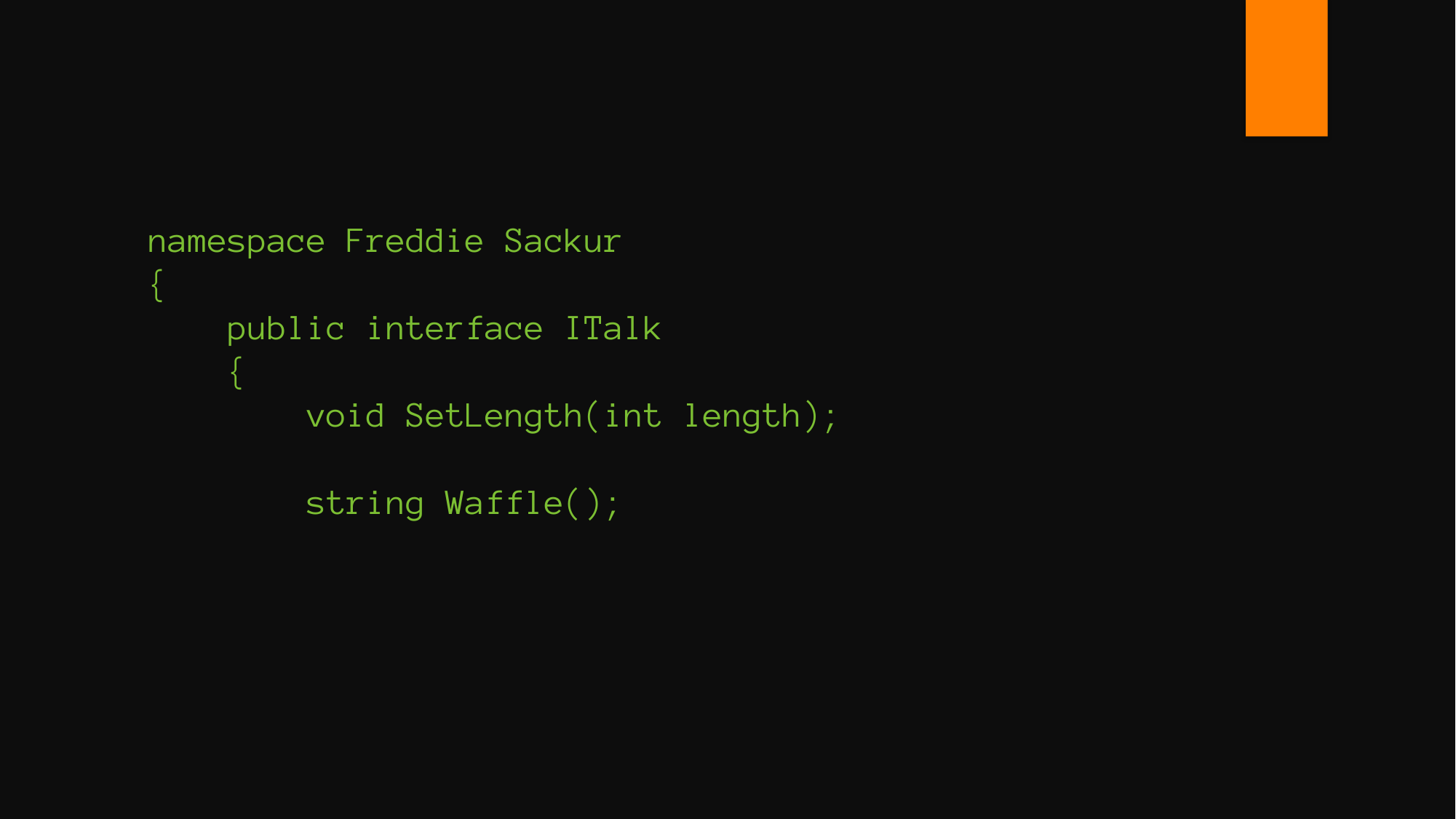

# namespace Freddie Sackur { public interface ITalk { void SetLength(int length); string Waffle();